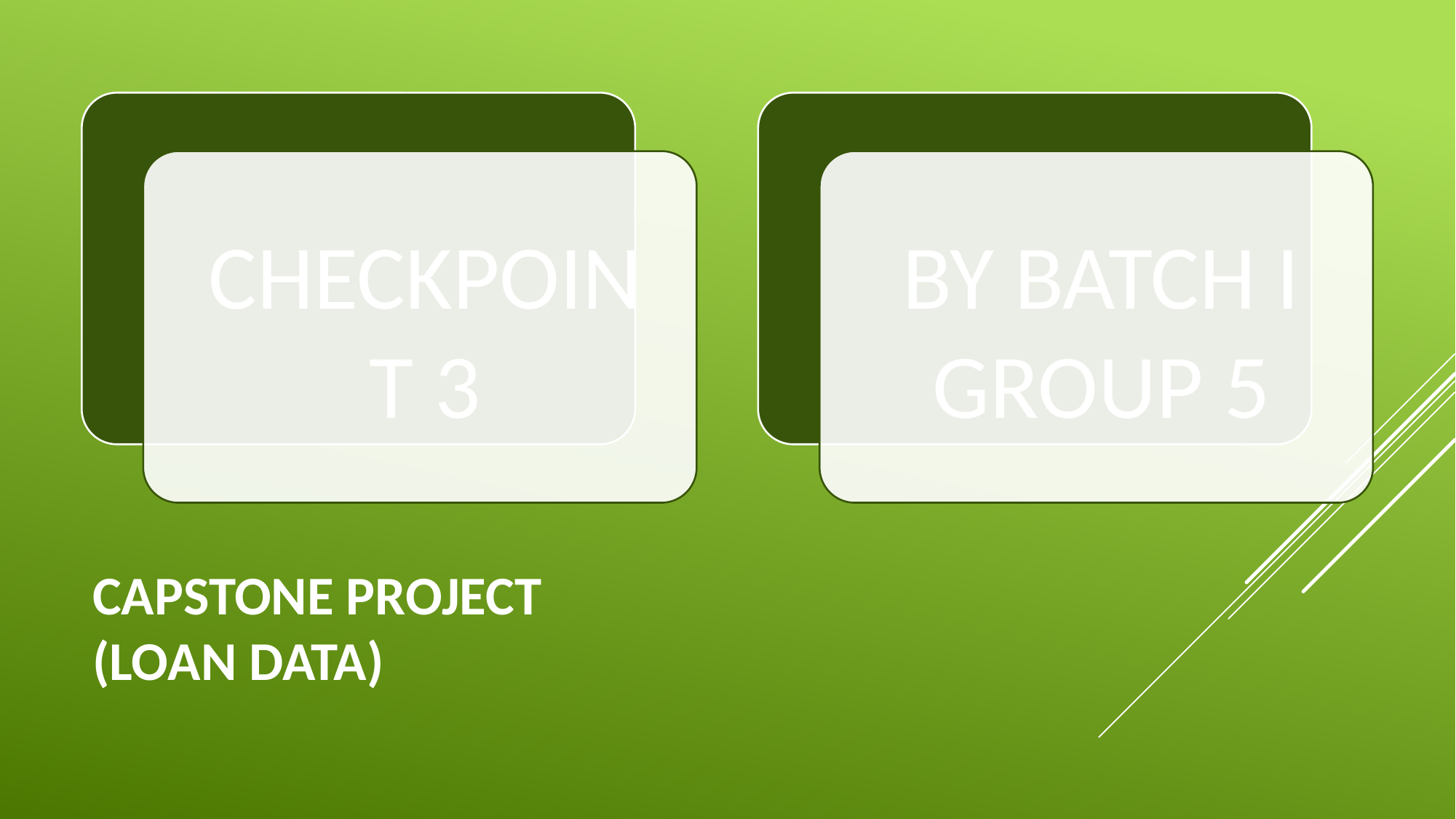

CHECKPOINT 3
BY BATCH I GROUP 5
CAPSTONE PROJECT
(LOAN DATA)